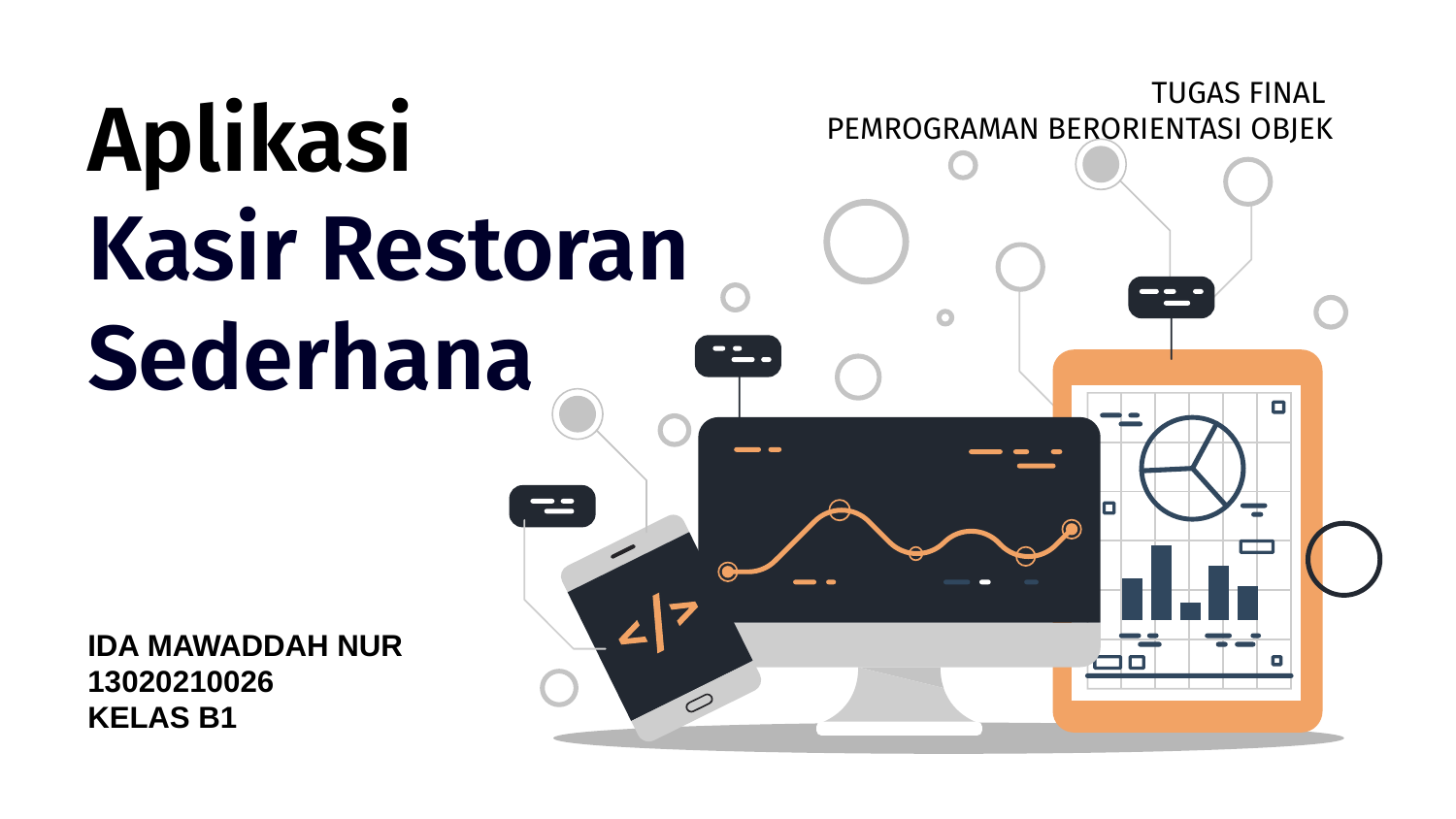

TUGAS FINAL
PEMROGRAMAN BERORIENTASI OBJEK
Aplikasi
Kasir Restoran
Sederhana

IDA MAWADDAH NUR
13020210026
KELAS B1